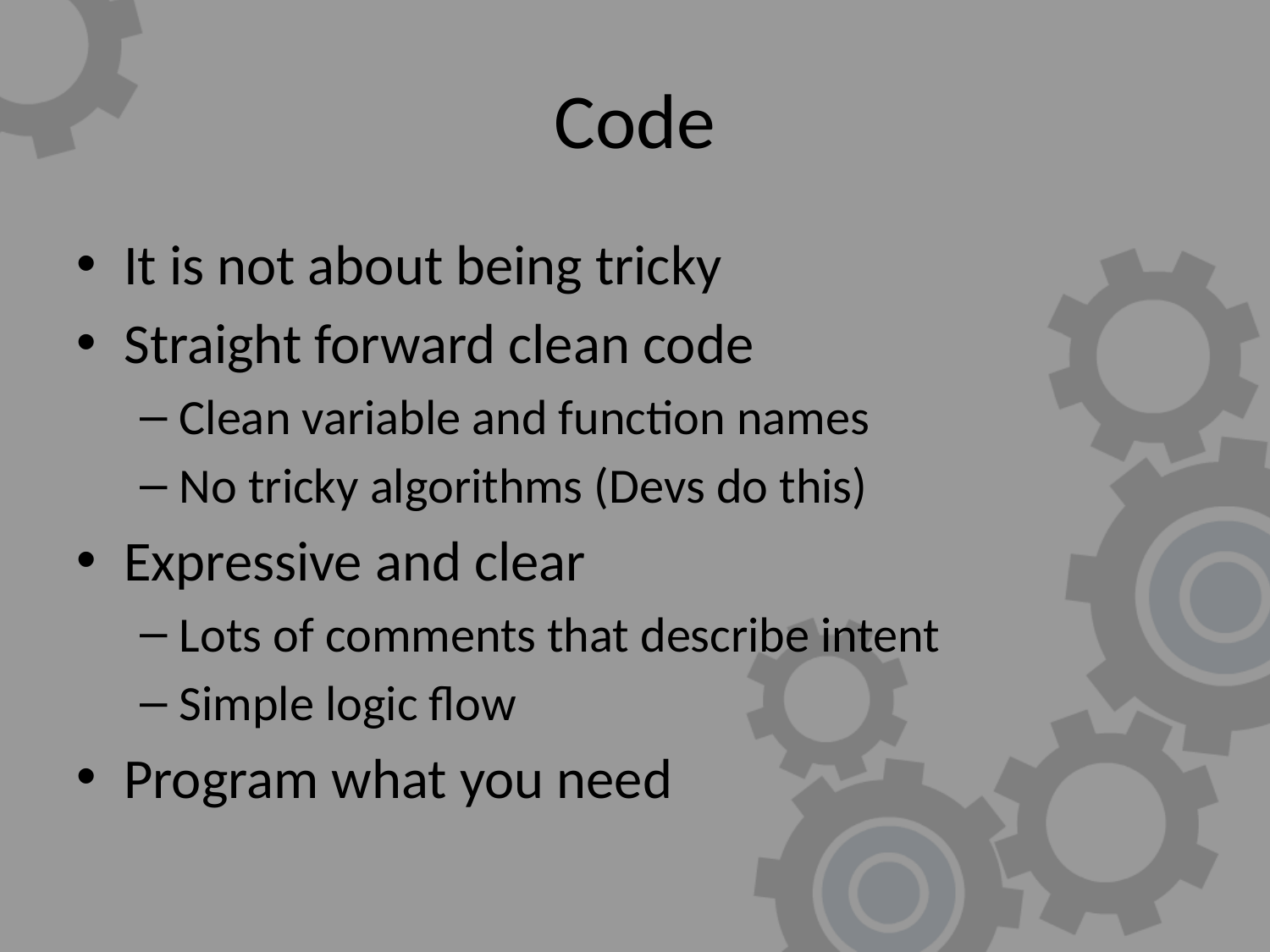

# Code
It is not about being tricky
Straight forward clean code
Clean variable and function names
No tricky algorithms (Devs do this)
Expressive and clear
Lots of comments that describe intent
Simple logic flow
Program what you need